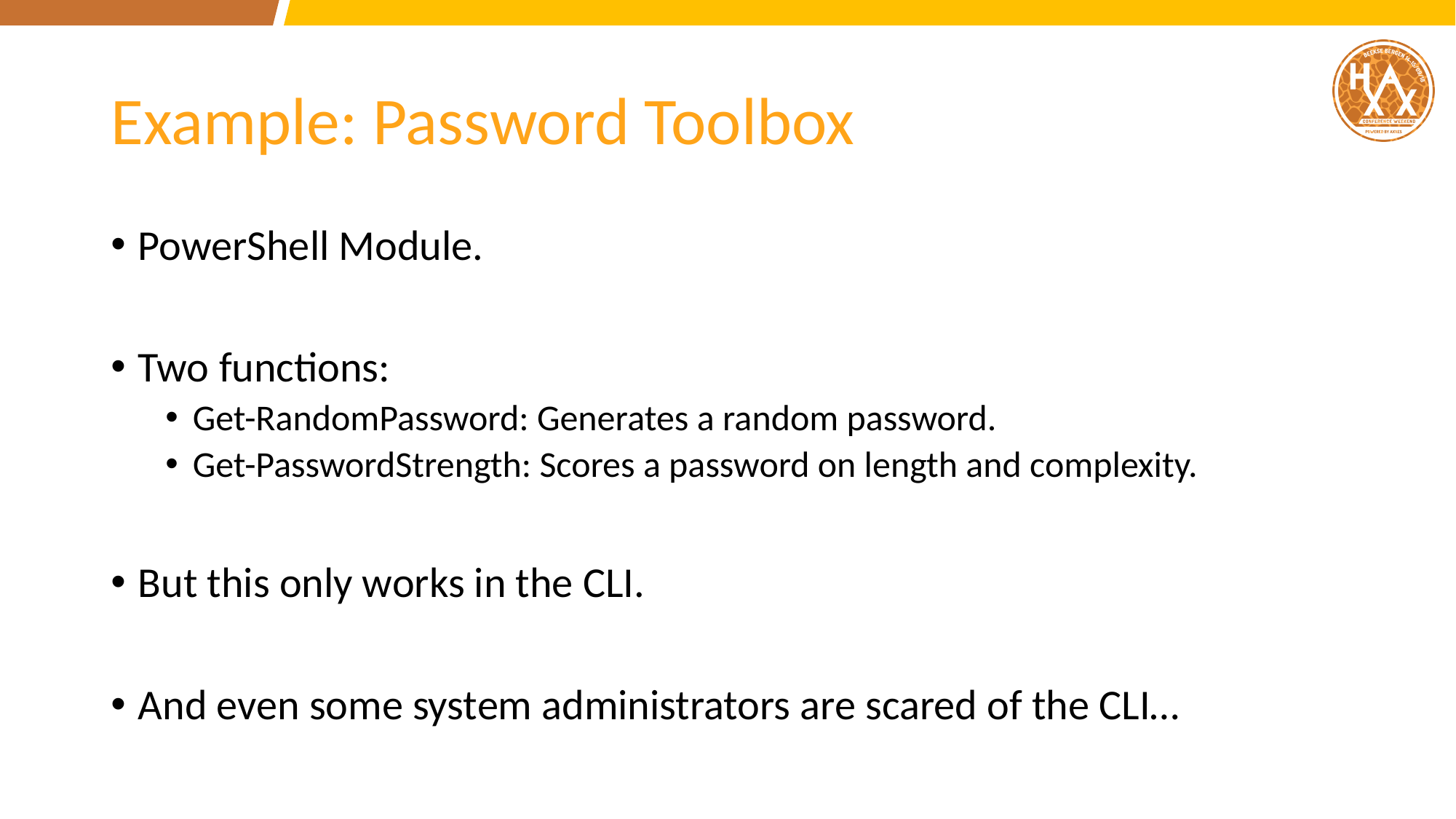

# Example: Password Toolbox
PowerShell Module.

Two functions:
Get-RandomPassword: Generates a random password.
Get-PasswordStrength: Scores a password on length and complexity.

But this only works in the CLI.

And even some system administrators are scared of the CLI…